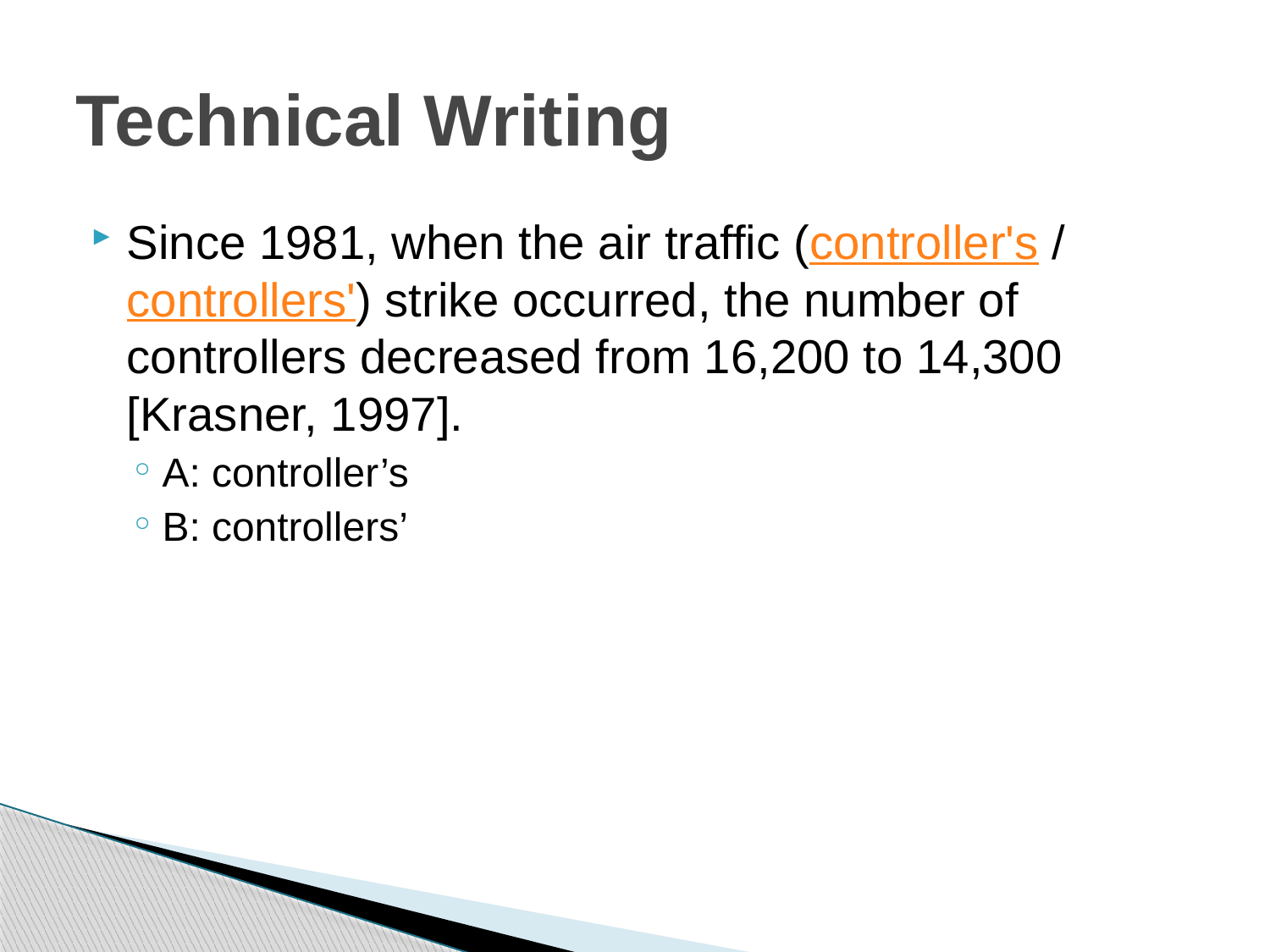

# Technical Writing
Since 1981, when the air traffic (controller's / controllers') strike occurred, the number of controllers decreased from 16,200 to 14,300 [Krasner, 1997].
A: controller’s
B: controllers’